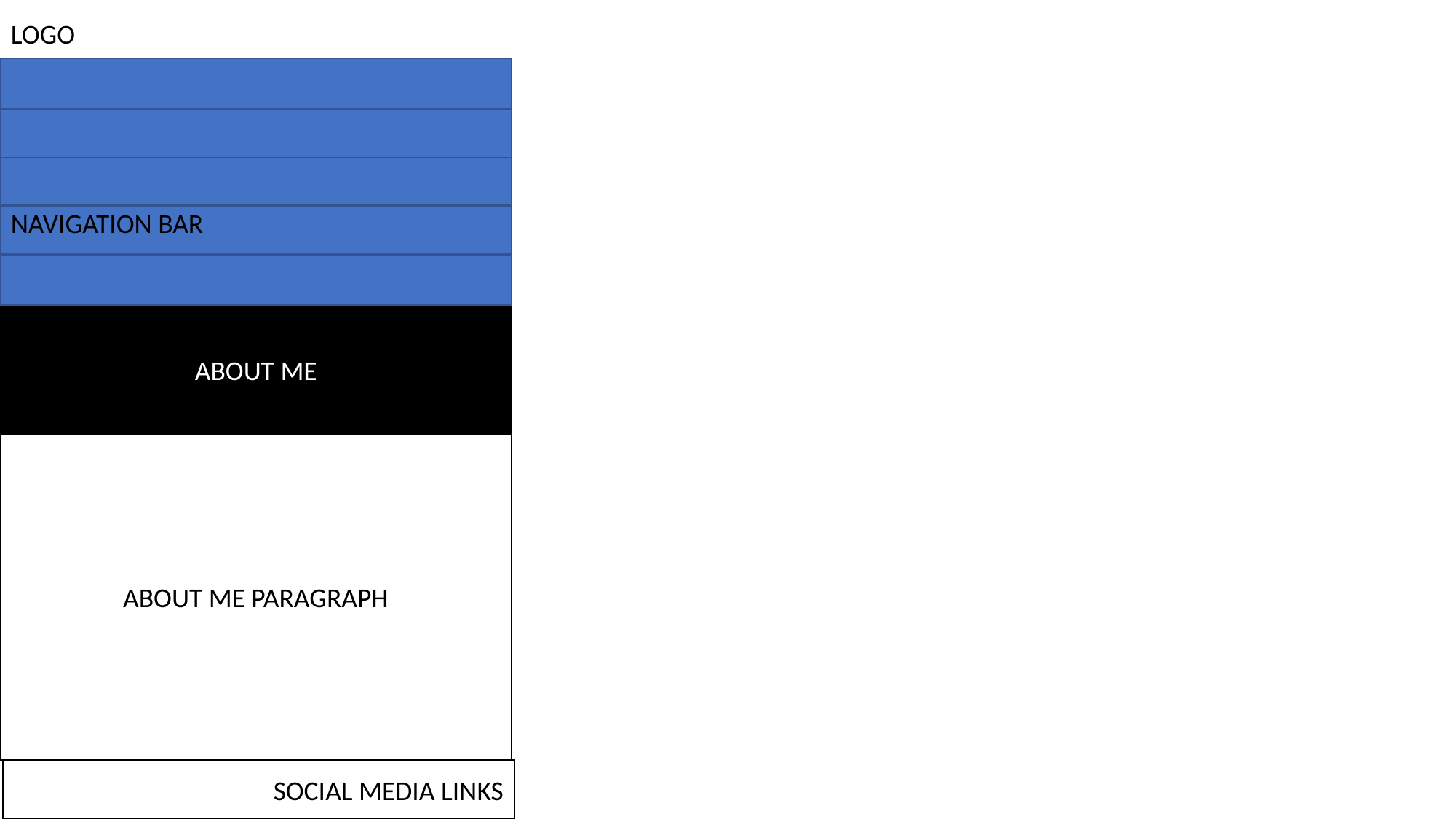

LOGO
NAVIGATION BAR

ABOUT ME
ABOUT ME PARAGRAPH
SOCIAL MEDIA LINKS